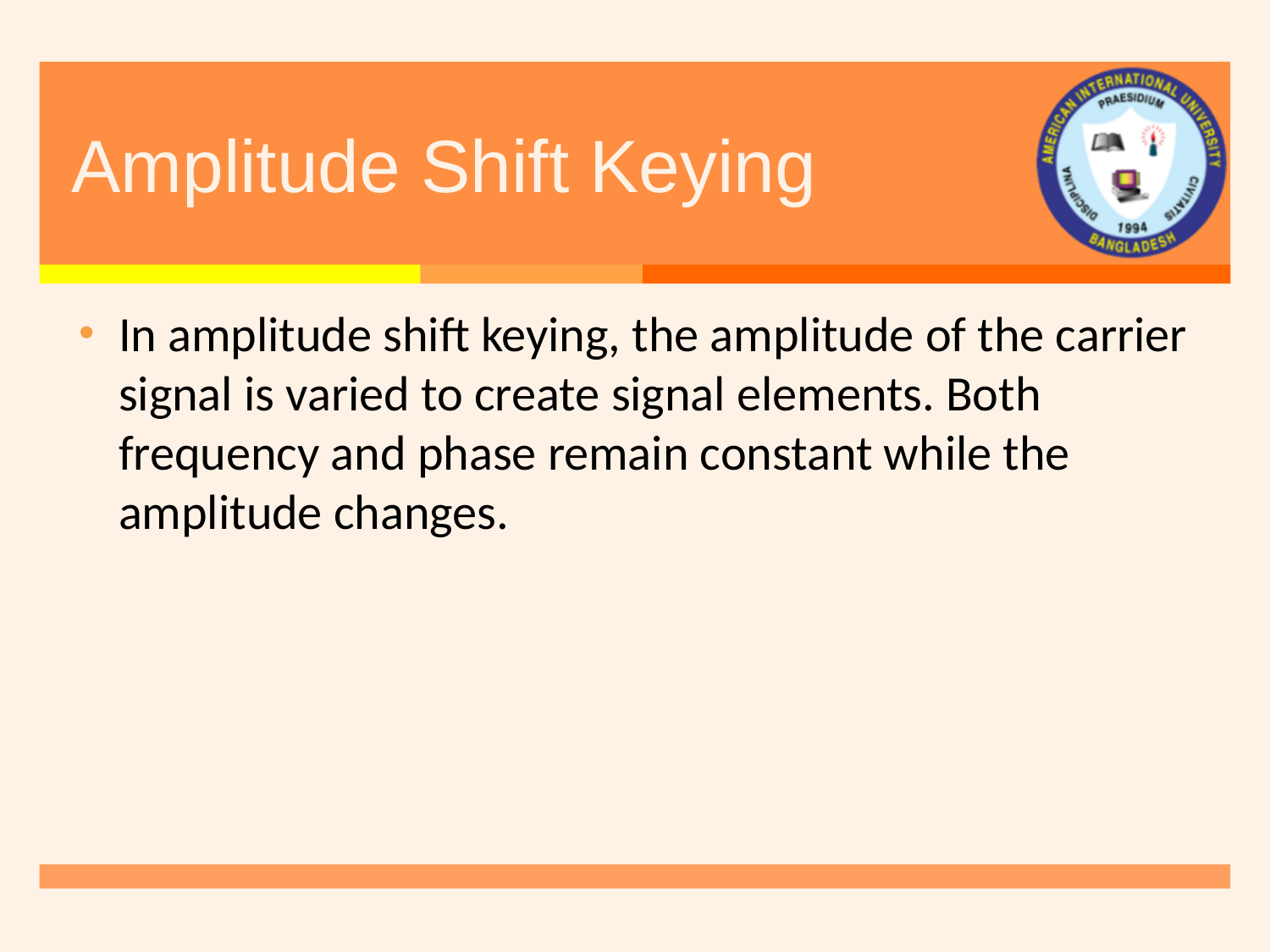

# Amplitude Shift Keying
In amplitude shift keying, the amplitude of the carrier signal is varied to create signal elements. Both frequency and phase remain constant while the amplitude changes.